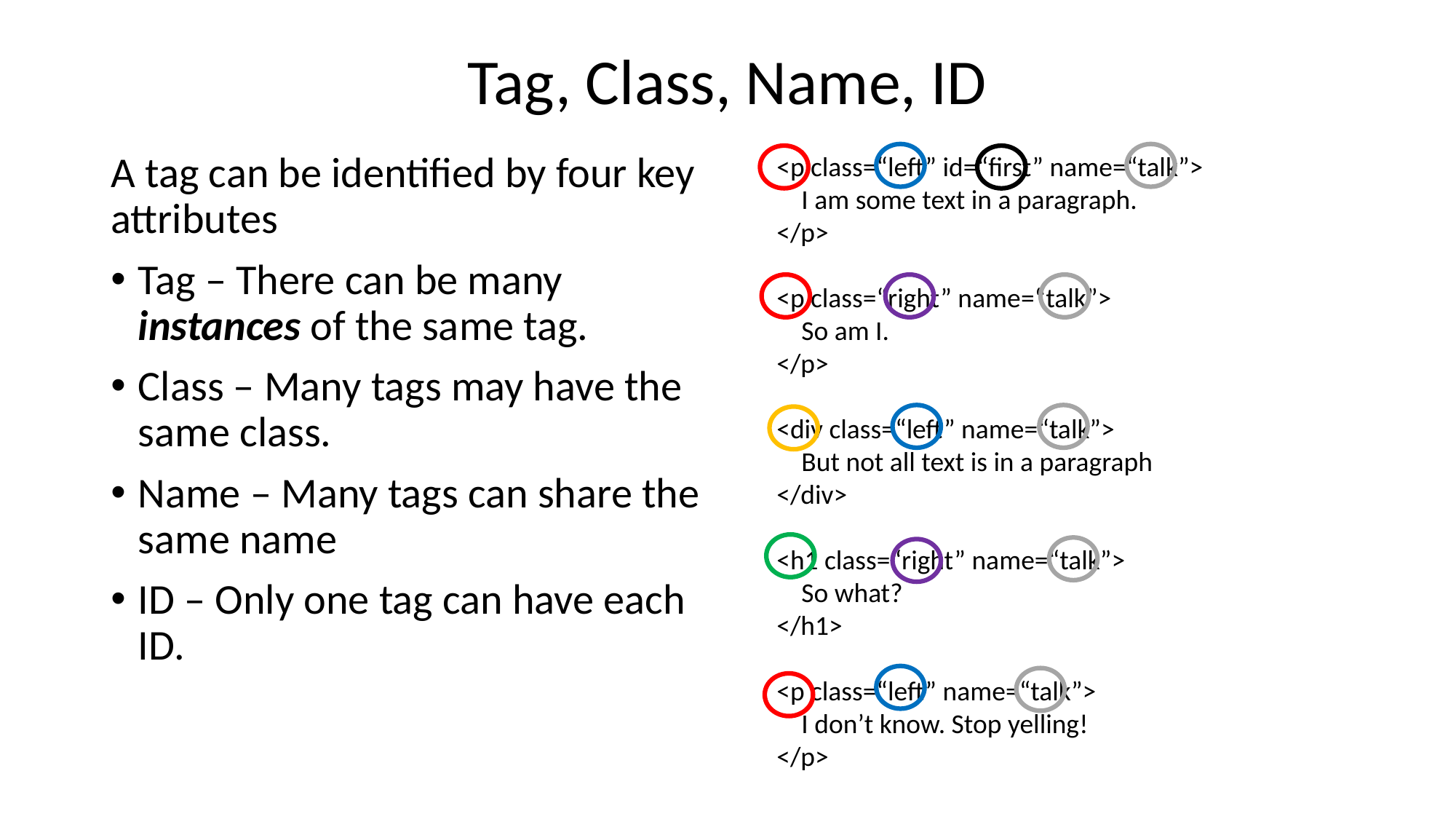

# Tag, Class, Name, ID
<p class=“left” id=“first” name=“talk”>
    I am some text in a paragraph.
</p>

<p class=“right” name=“talk”>
    So am I.
</p>

<div class=“left” name=“talk”>
    But not all text is in a paragraph
</div>

<h1 class=“right” name=“talk”>
    So what?
</h1>

<p class=“left” name=“talk”>
    I don’t know. Stop yelling!
</p>

A tag can be identified by four key attributes
Tag – There can be many instances of the same tag.
Class – Many tags may have the same class.
Name – Many tags can share the same name
ID – Only one tag can have each ID.